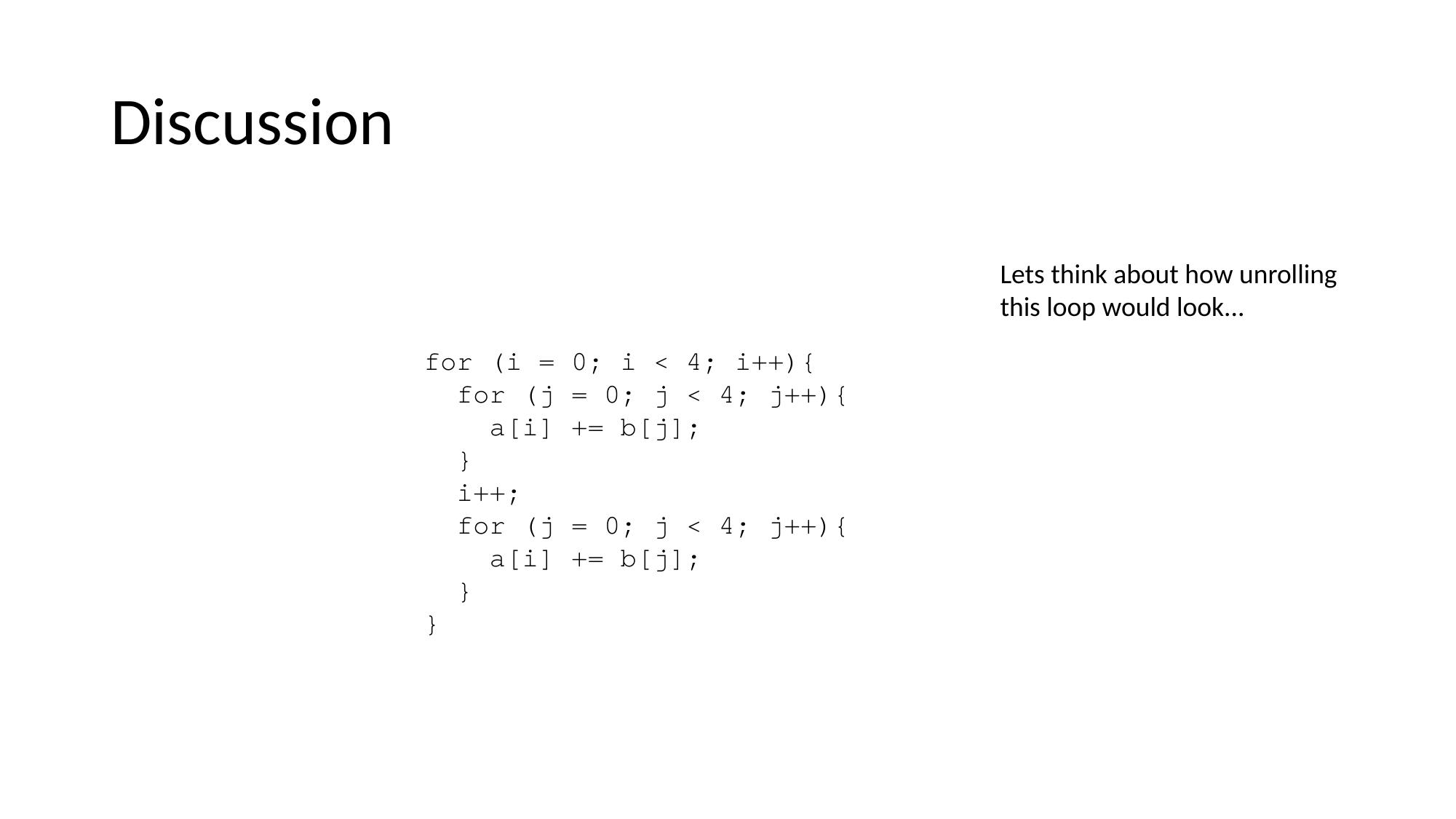

# Discussion
Lets think about how unrolling
this loop would look...
for (i = 0; i < 4; i++){
  for (j = 0; j < 4; j++){
    a[i] += b[j];
  }
  i++;
  for (j = 0; j < 4; j++){
    a[i] += b[j];
  }
}